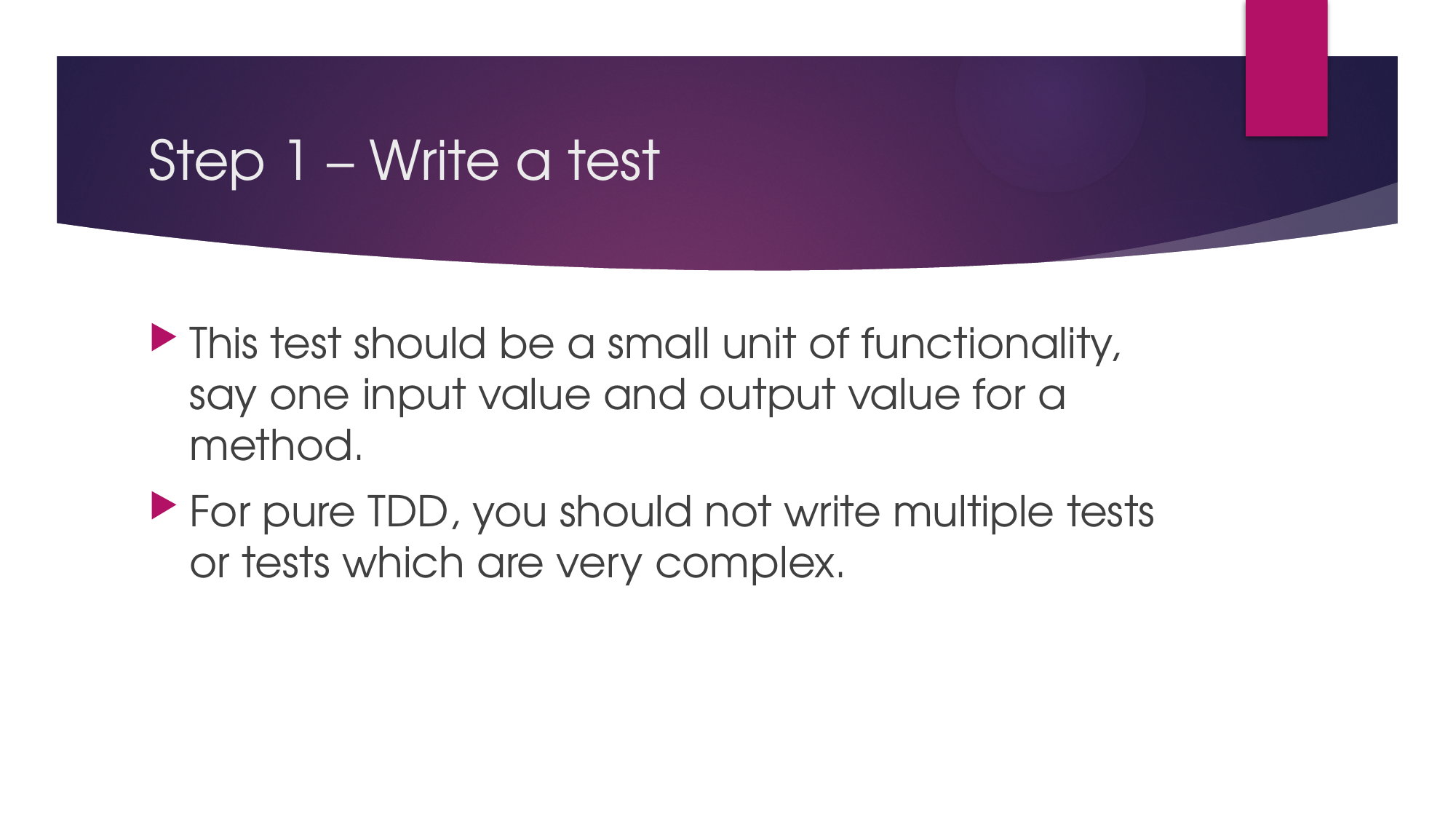

# Step 1 – Write a test
This test should be a small unit of functionality, say one input value and output value for a method.
For pure TDD, you should not write multiple tests or tests which are very complex.